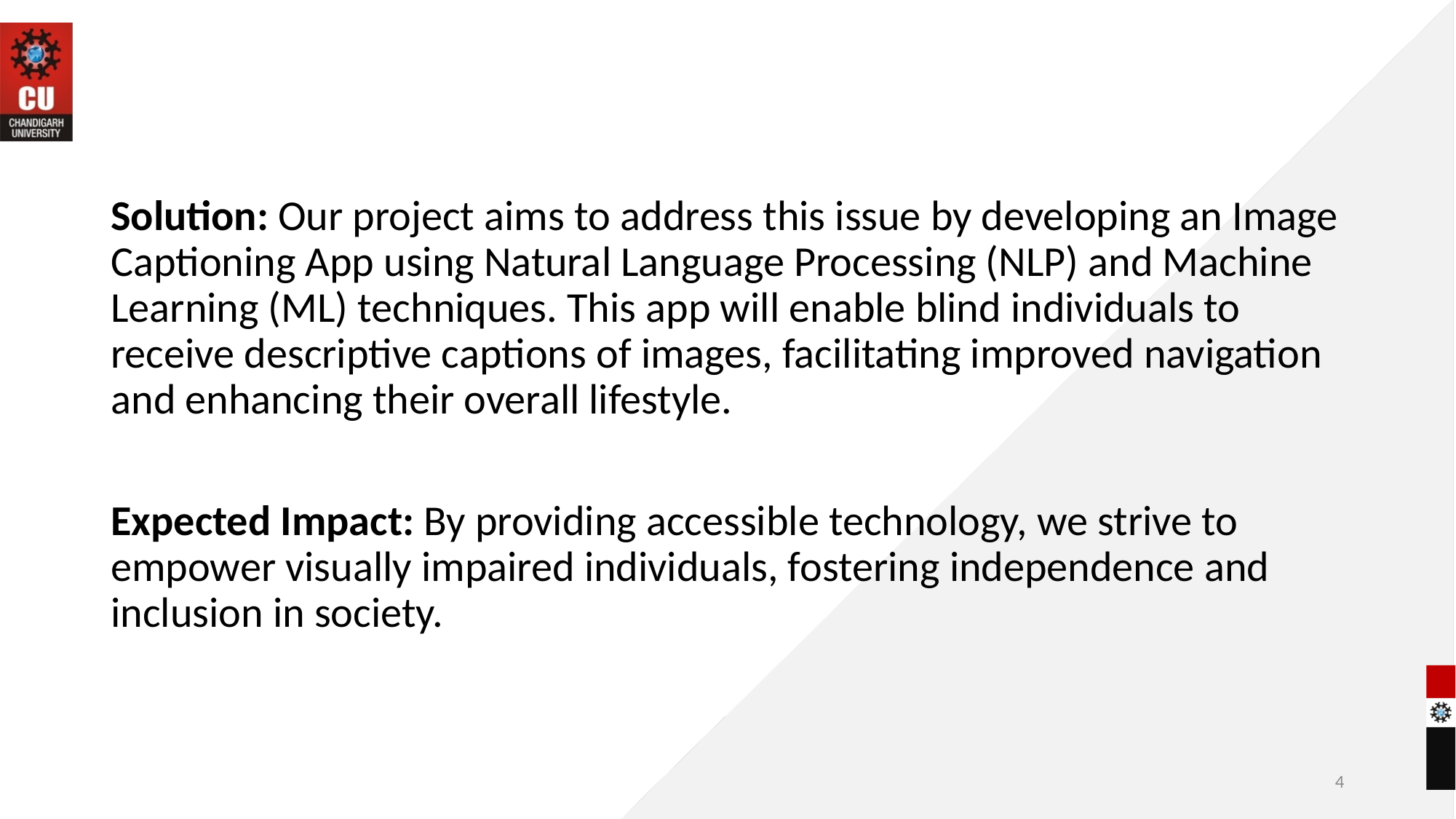

Solution: Our project aims to address this issue by developing an Image Captioning App using Natural Language Processing (NLP) and Machine Learning (ML) techniques. This app will enable blind individuals to receive descriptive captions of images, facilitating improved navigation and enhancing their overall lifestyle.

Expected Impact: By providing accessible technology, we strive to empower visually impaired individuals, fostering independence and inclusion in society.

4